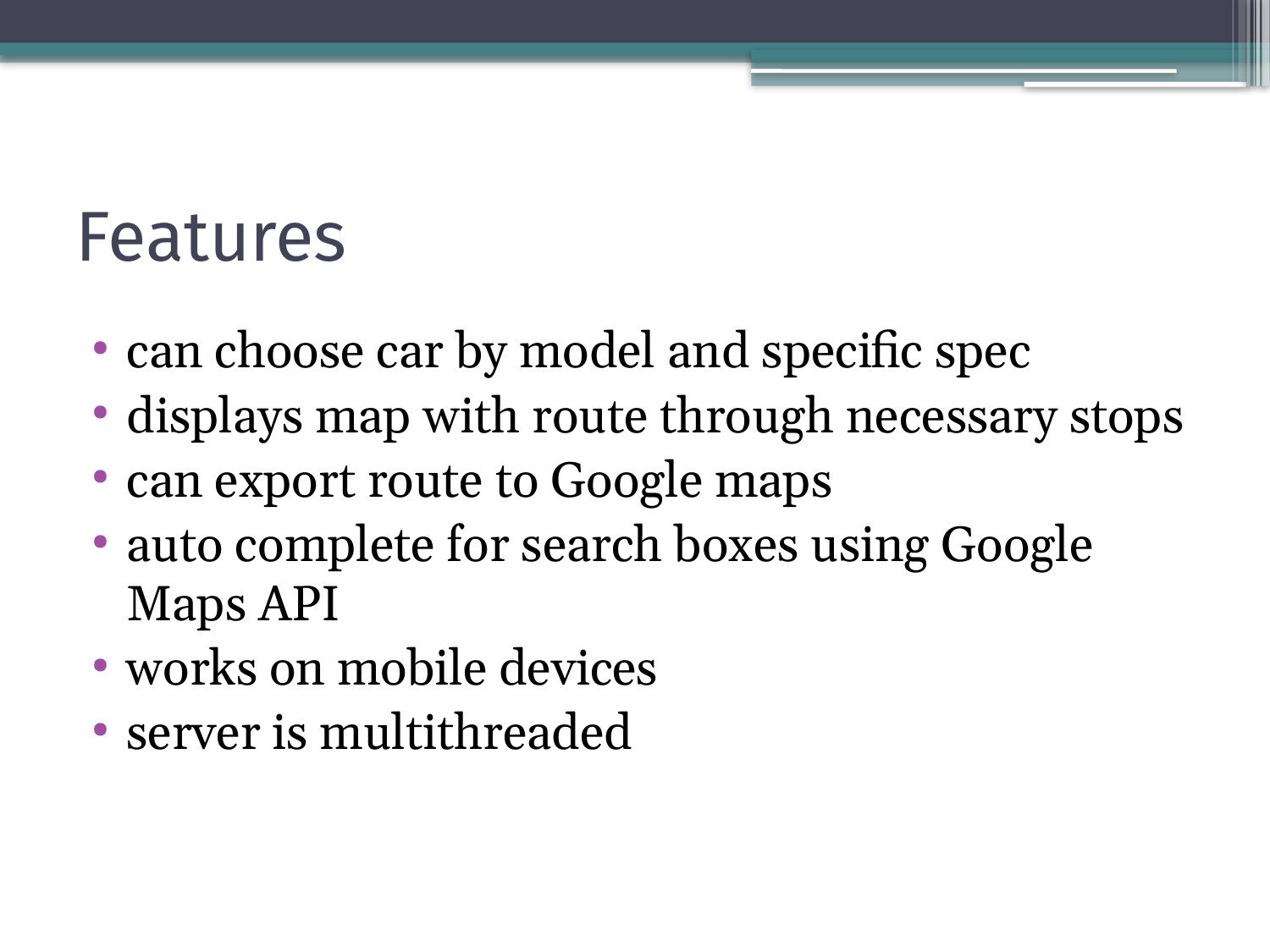

# Features
can choose car by model and specific spec
displays map with route through necessary stops
can export route to Google maps
auto complete for search boxes using Google Maps API
works on mobile devices
server is multithreaded